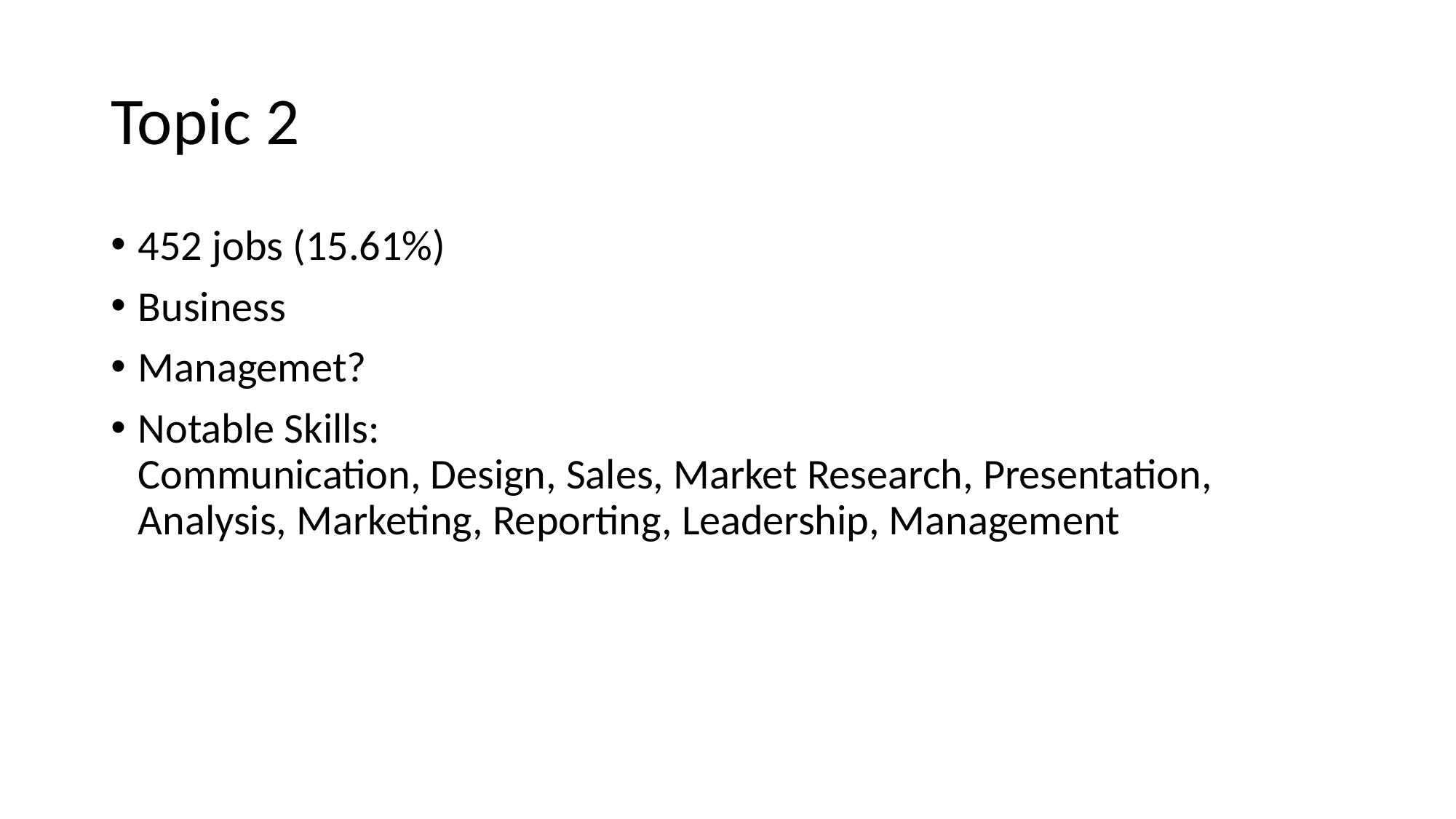

# Topic 2
452 jobs (15.61%)
Business
Managemet?
Notable Skills:
Communication, Design, Sales, Market Research, Presentation, Analysis, Marketing, Reporting, Leadership, Management